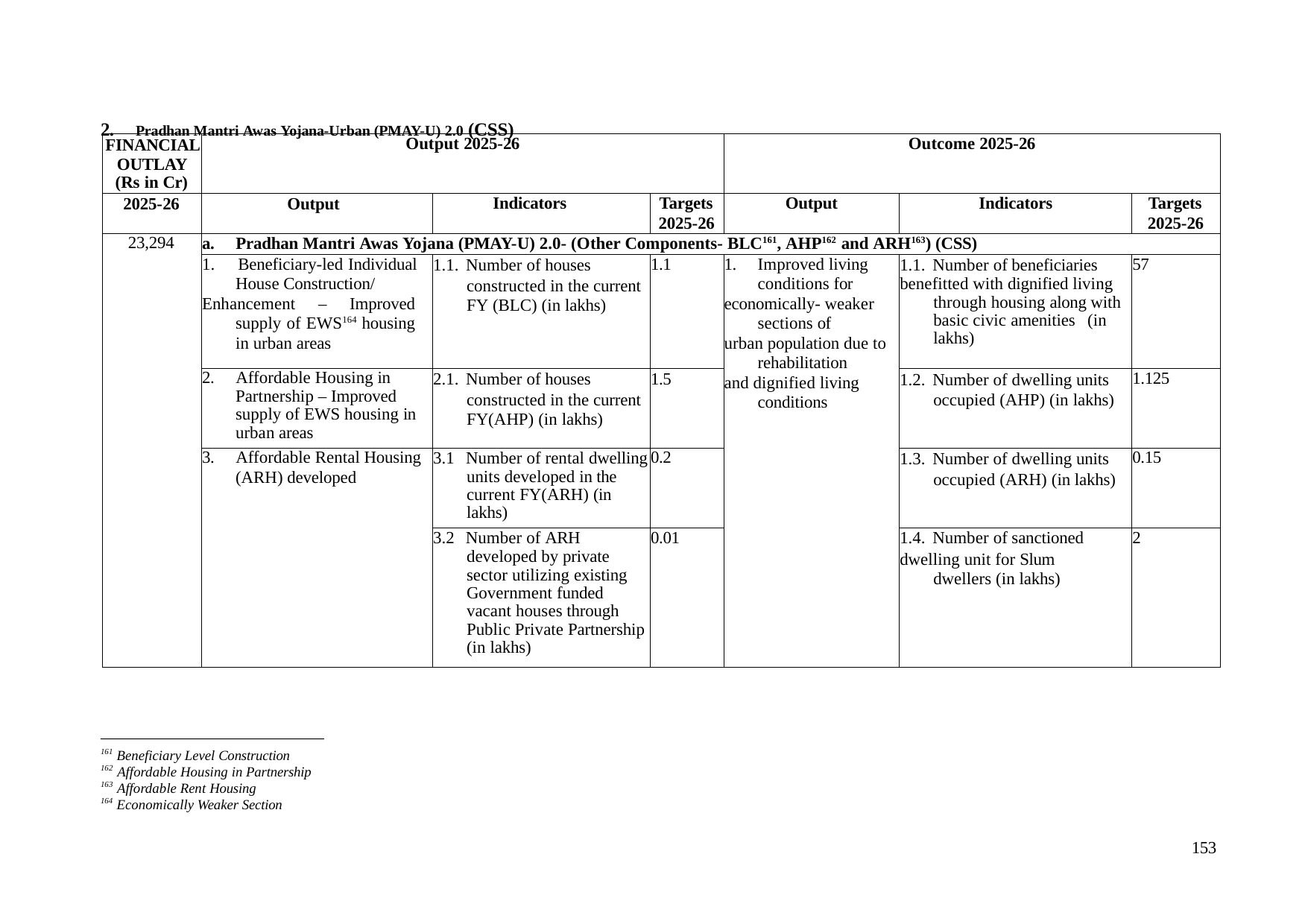

2.	Pradhan Mantri Awas Yojana-Urban (PMAY-U) 2.0 (CSS)
| FINANCIAL OUTLAY (Rs in Cr) | Output 2025-26 |  |  | Outcome 2025-26 |  |  |
| --- | --- | --- | --- | --- | --- | --- |
| 2025-26 | Output | Indicators | Targets 2025-26 | Output | Indicators | Targets 2025-26 |
| 23,294 | a. Pradhan Mantri Awas Yojana (PMAY-U) 2.0- (Other Components- BLC161, AHP162 and ARH163) (CSS) |  |  |  |  |  |
|  | 1. Beneficiary-led Individual House Construction/ Enhancement – Improved supply of EWS164 housing in urban areas | 1.1. Number of houses constructed in the current FY (BLC) (in lakhs) | 1.1 | 1. Improved living conditions for economically- weaker sections of urban population due to rehabilitation and dignified living conditions | 1.1. Number of beneficiaries benefitted with dignified living through housing along with basic civic amenities (in lakhs) | 57 |
|  | 2. Affordable Housing in Partnership – Improved supply of EWS housing in urban areas | 2.1. Number of houses constructed in the current FY(AHP) (in lakhs) | 1.5 |  | 1.2. Number of dwelling units occupied (AHP) (in lakhs) | 1.125 |
|  | 3. Affordable Rental Housing (ARH) developed | 3.1 Number of rental dwelling units developed in the current FY(ARH) (in lakhs) | 0.2 |  | 1.3. Number of dwelling units occupied (ARH) (in lakhs) | 0.15 |
|  |  | 3.2 Number of ARH developed by private sector utilizing existing Government funded vacant houses through Public Private Partnership (in lakhs) | 0.01 |  | 1.4. Number of sanctioned dwelling unit for Slum dwellers (in lakhs) | 2 |

161 Beneficiary Level Construction
162 Affordable Housing in Partnership
163 Affordable Rent Housing
164 Economically Weaker Section
153